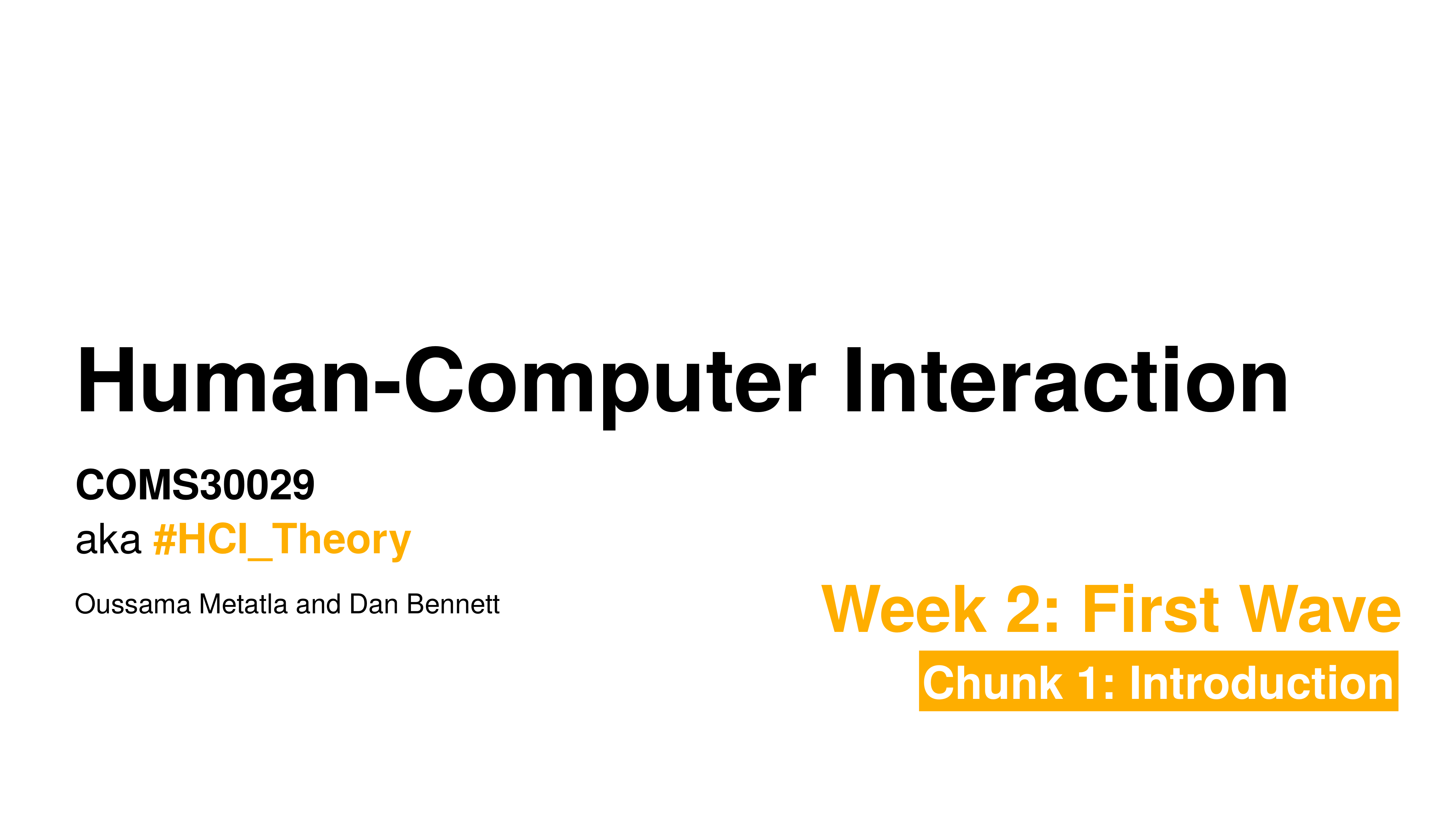

# Human-Computer Interaction
COMS30029
aka #HCI_Theory
Week 2: First Wave
Oussama Metatla and Dan Bennett
Chunk 1: Introduction